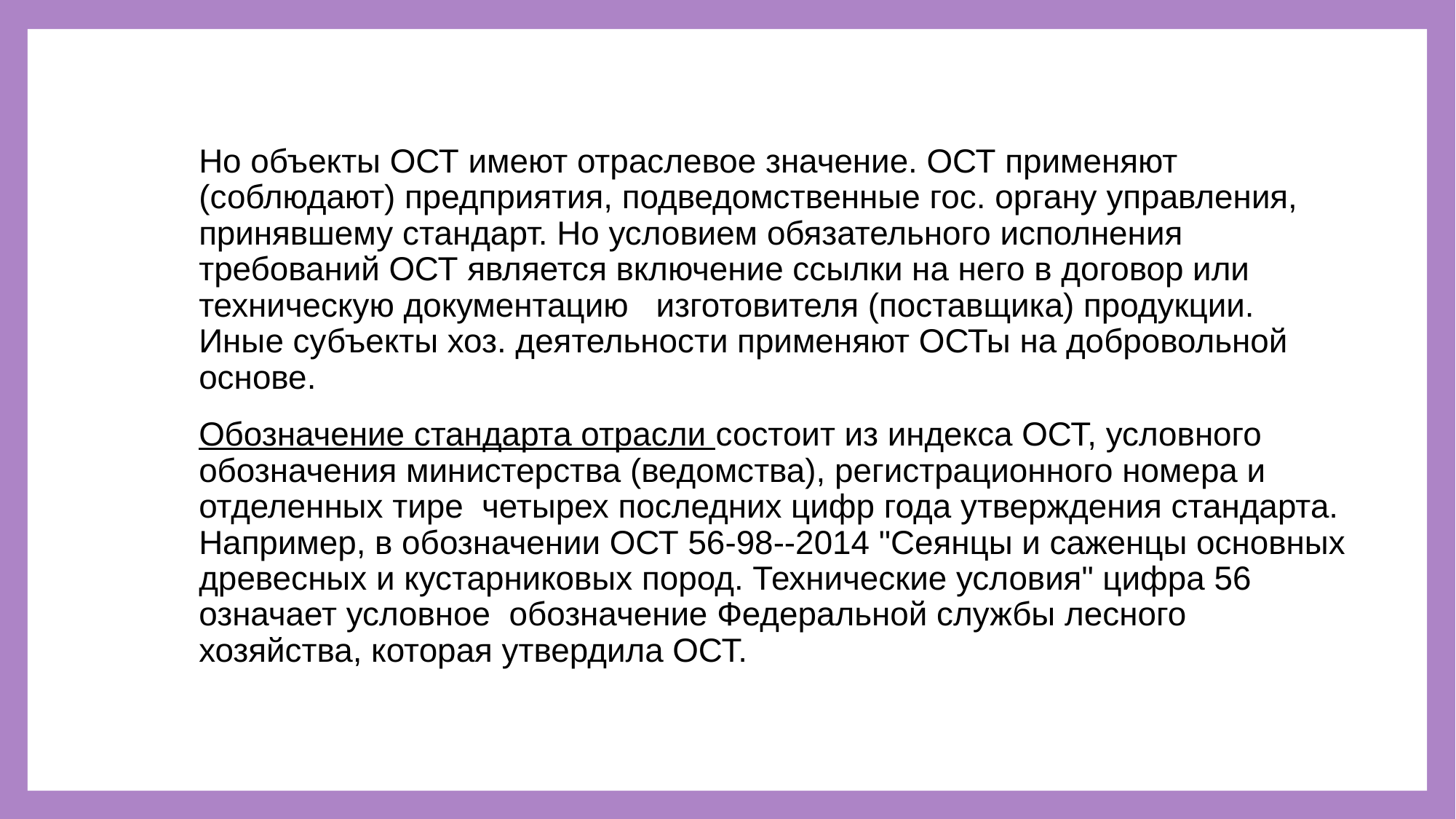

#
Но объекты ОСТ имеют отраслевое значение. ОСТ применяют (соблюдают) предприятия, подведомственные гос. органу управления, принявшему стандарт. Но условием обязательного исполнения требований ОСТ является включение ссылки на него в договор или техническую документацию   изготовителя (поставщика) продукции.  Иные субъекты хоз. деятельности применяют ОСТы на добровольной основе.
Обозначение стандарта отрасли состоит из индекса ОСТ, условного обозначения министерства (ведомства), регистрационного номера и отделенных тире  четырех последних цифр года утверждения стандарта. Например, в обозначении ОСТ 56-98--2014 "Сеянцы и саженцы основных древесных и кустарниковых пород. Технические условия" цифра 56  означает условное  обозначение Федеральной службы лесного хозяйства, которая утвердила ОСТ.